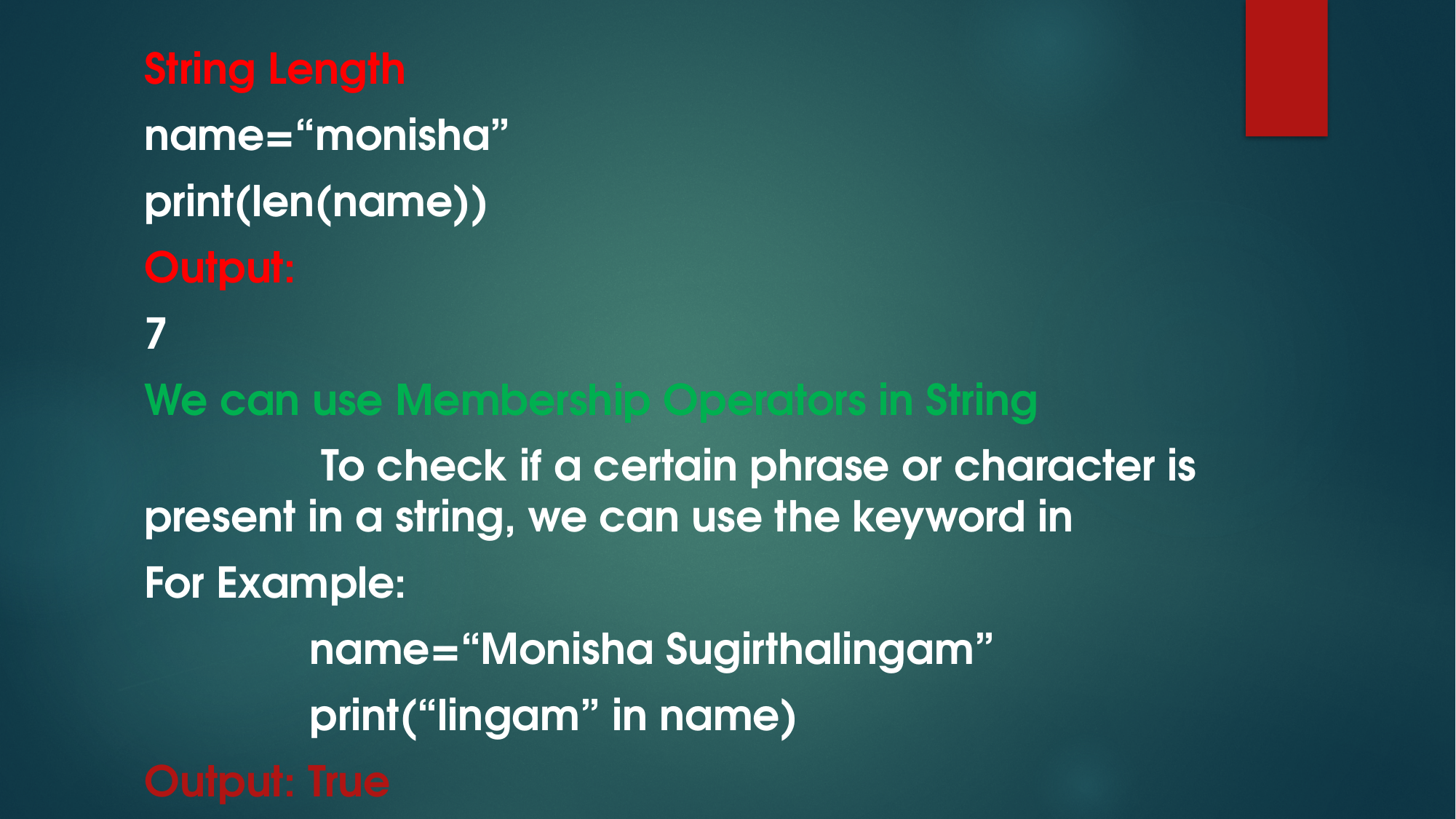

String Length
name=“monisha”
print(len(name))
Output:
7
We can use Membership Operators in String
               To check if a certain phrase or character is present in a string, we can use the keyword in
For Example:
              name=“Monisha Sugirthalingam”
              print(“lingam” in name)
Output: True